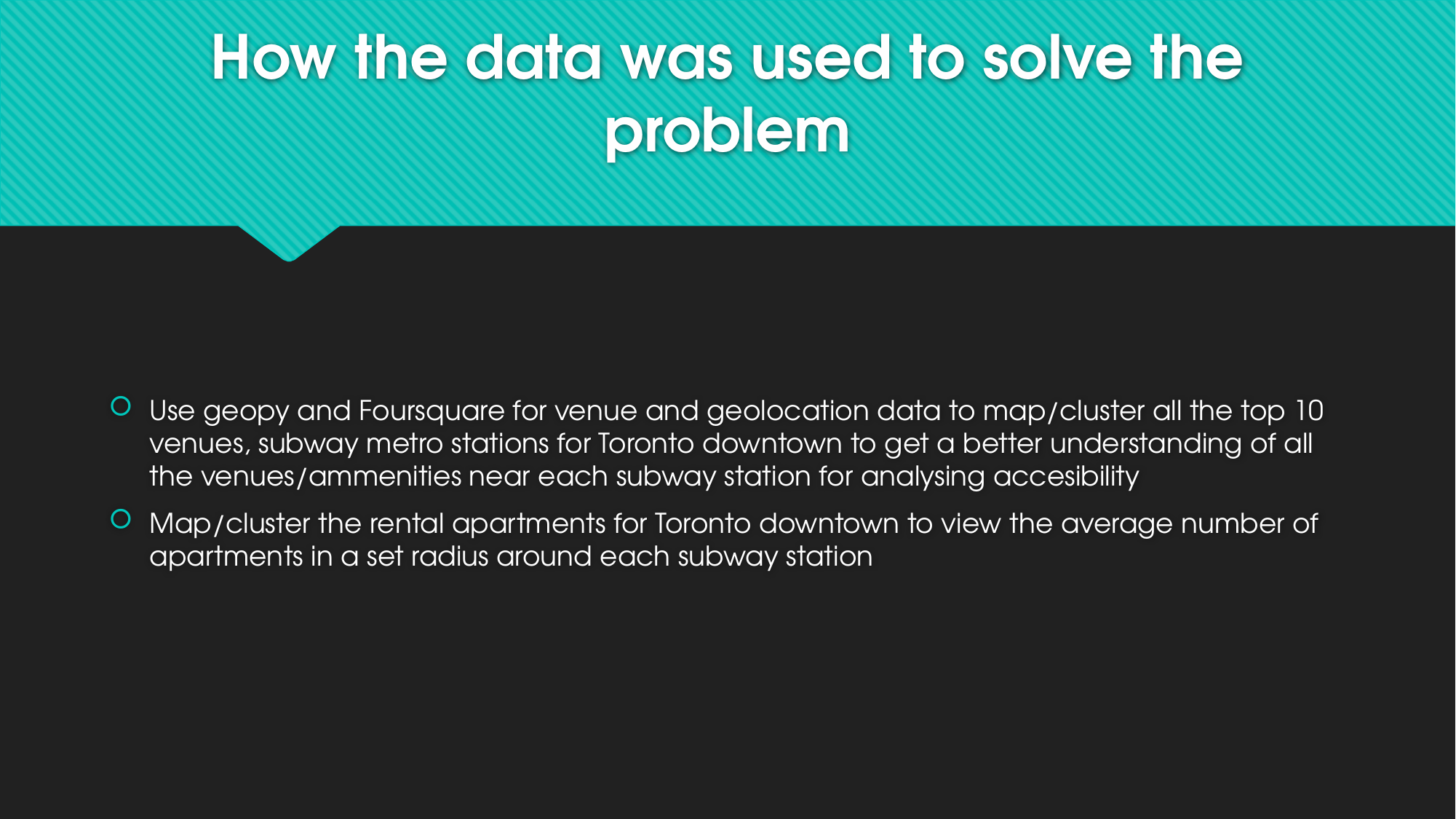

# How the data was used to solve the problem
Use geopy and Foursquare for venue and geolocation data to map/cluster all the top 10 venues, subway metro stations for Toronto downtown to get a better understanding of all the venues/ammenities near each subway station for analysing accesibility
Map/cluster the rental apartments for Toronto downtown to view the average number of apartments in a set radius around each subway station